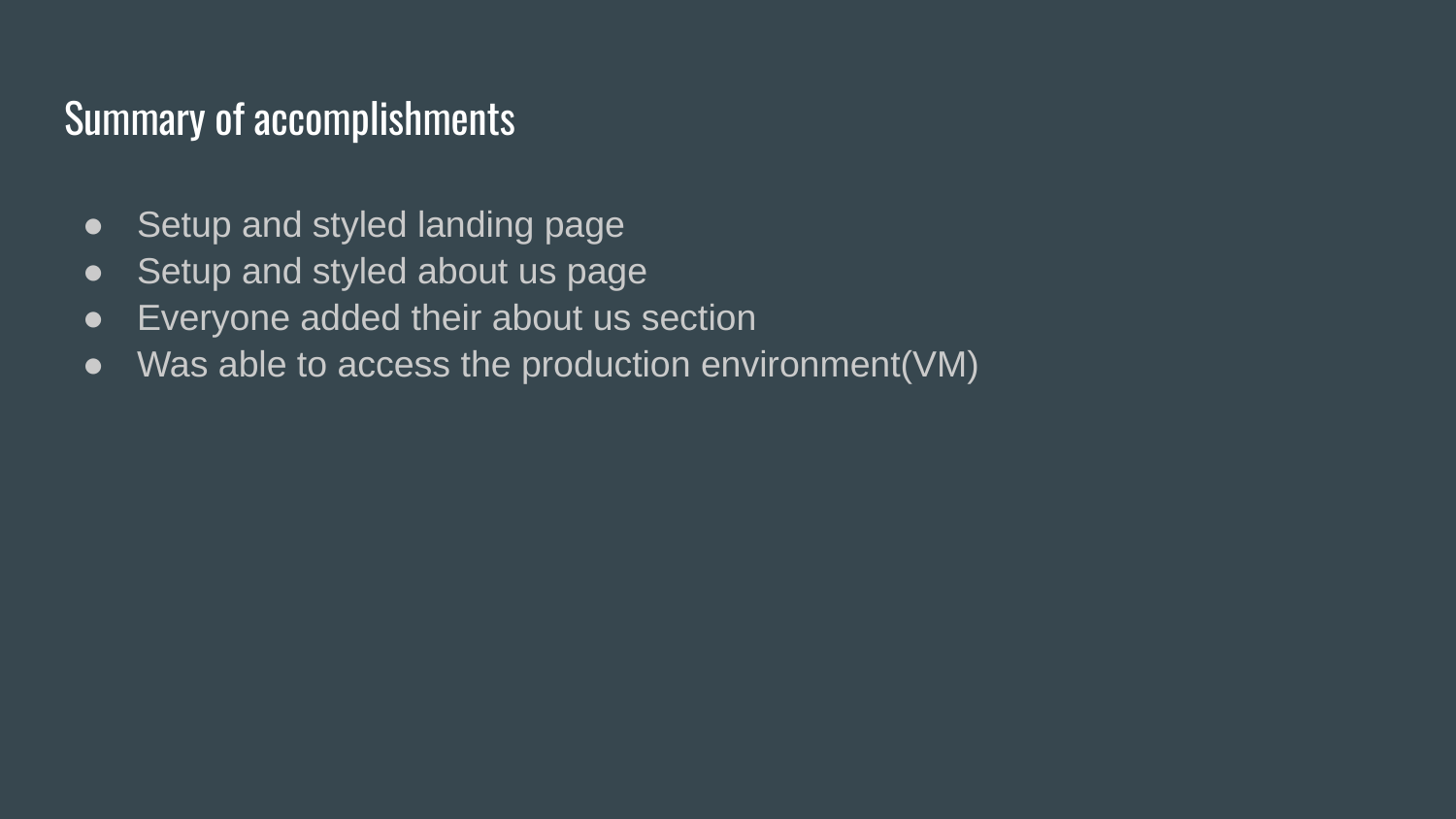

# Summary of accomplishments
Setup and styled landing page
Setup and styled about us page
Everyone added their about us section
Was able to access the production environment(VM)